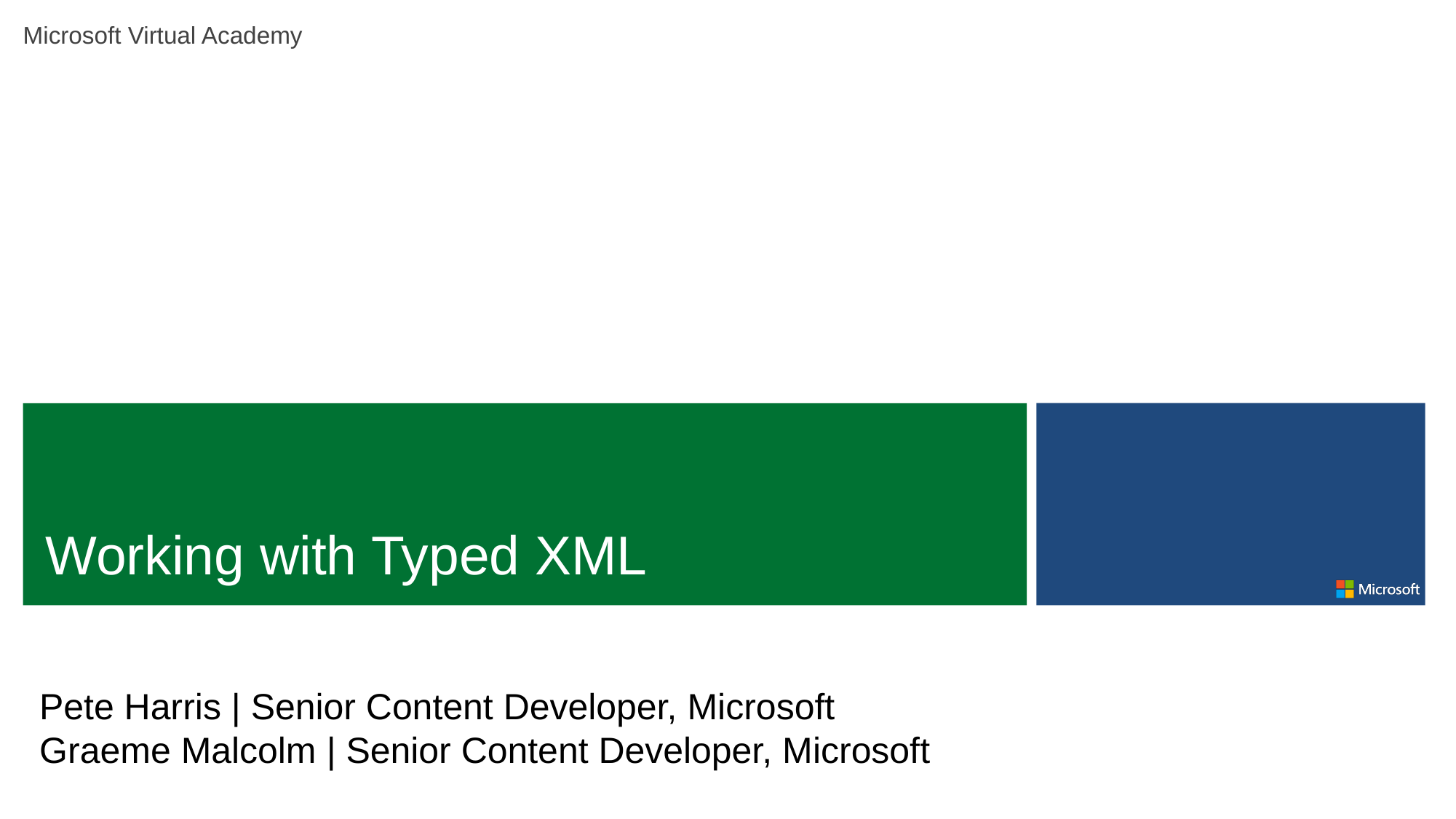

Working with Typed XML
Pete Harris | Senior Content Developer, Microsoft
Graeme Malcolm | Senior Content Developer, Microsoft